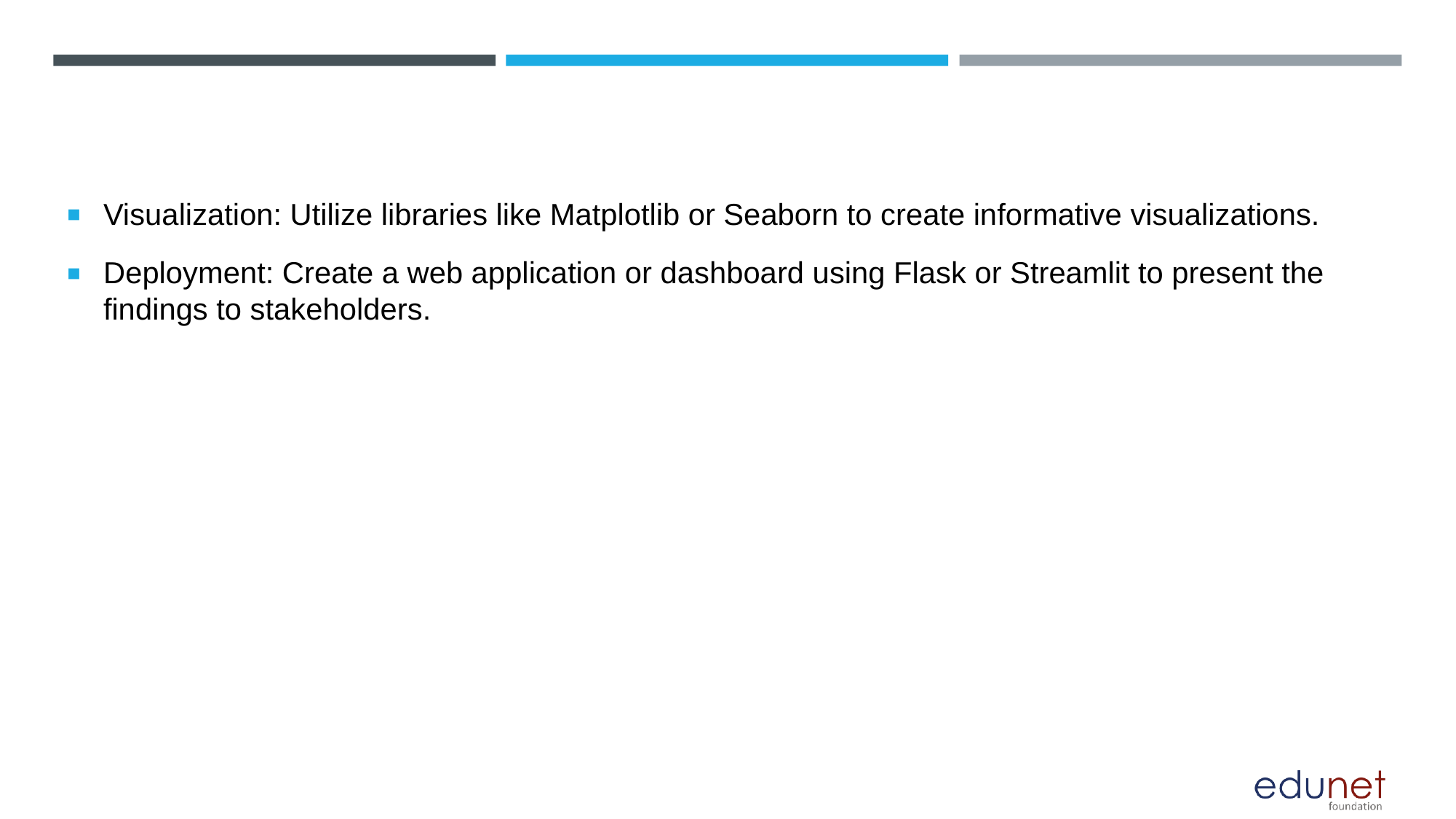

Visualization: Utilize libraries like Matplotlib or Seaborn to create informative visualizations.
Deployment: Create a web application or dashboard using Flask or Streamlit to present the findings to stakeholders.